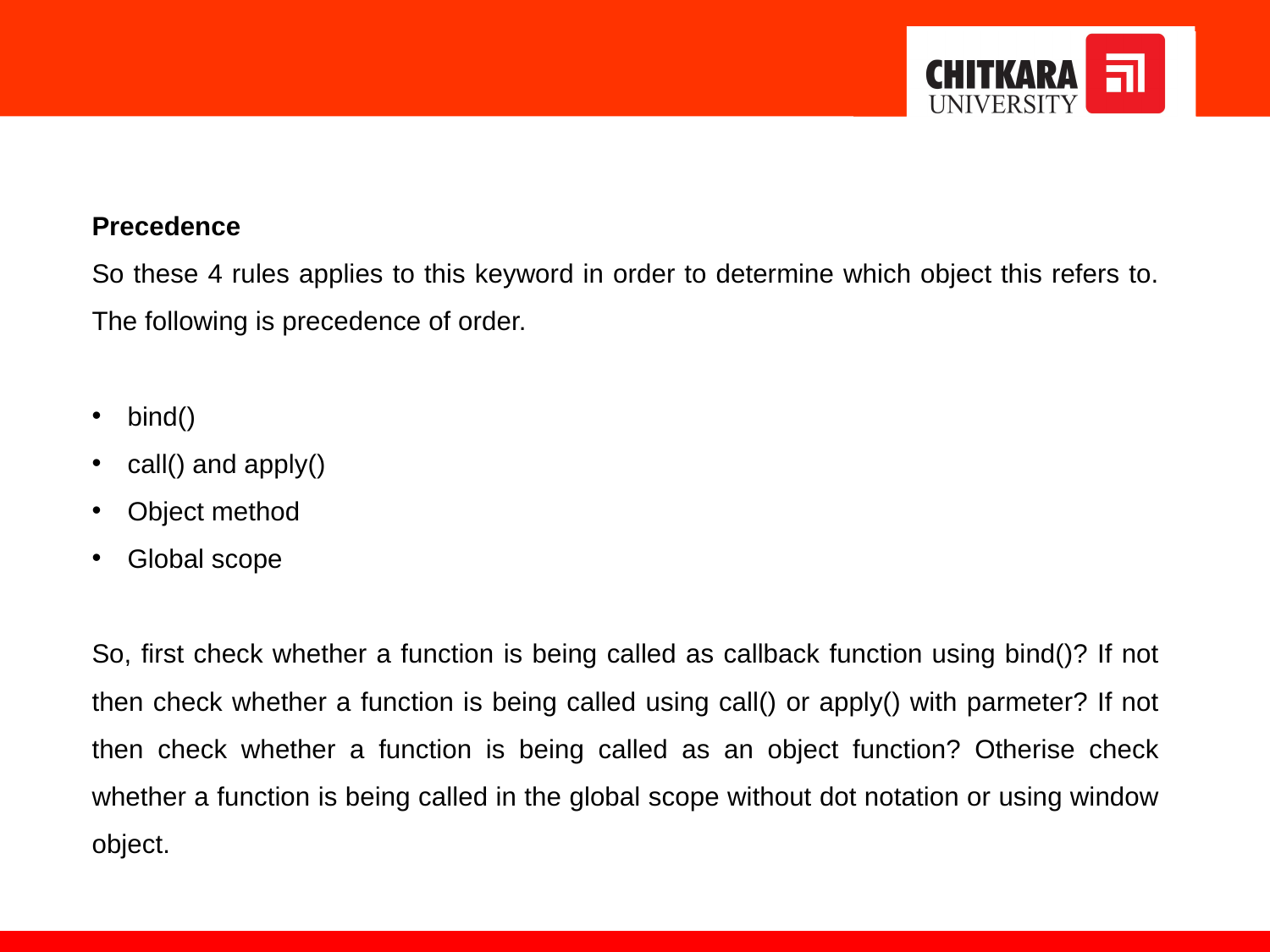

Precedence
So these 4 rules applies to this keyword in order to determine which object this refers to. The following is precedence of order.

bind()
call() and apply()
Object method
Global scope

So, first check whether a function is being called as callback function using bind()? If not then check whether a function is being called using call() or apply() with parmeter? If not then check whether a function is being called as an object function? Otherise check whether a function is being called in the global scope without dot notation or using window object.